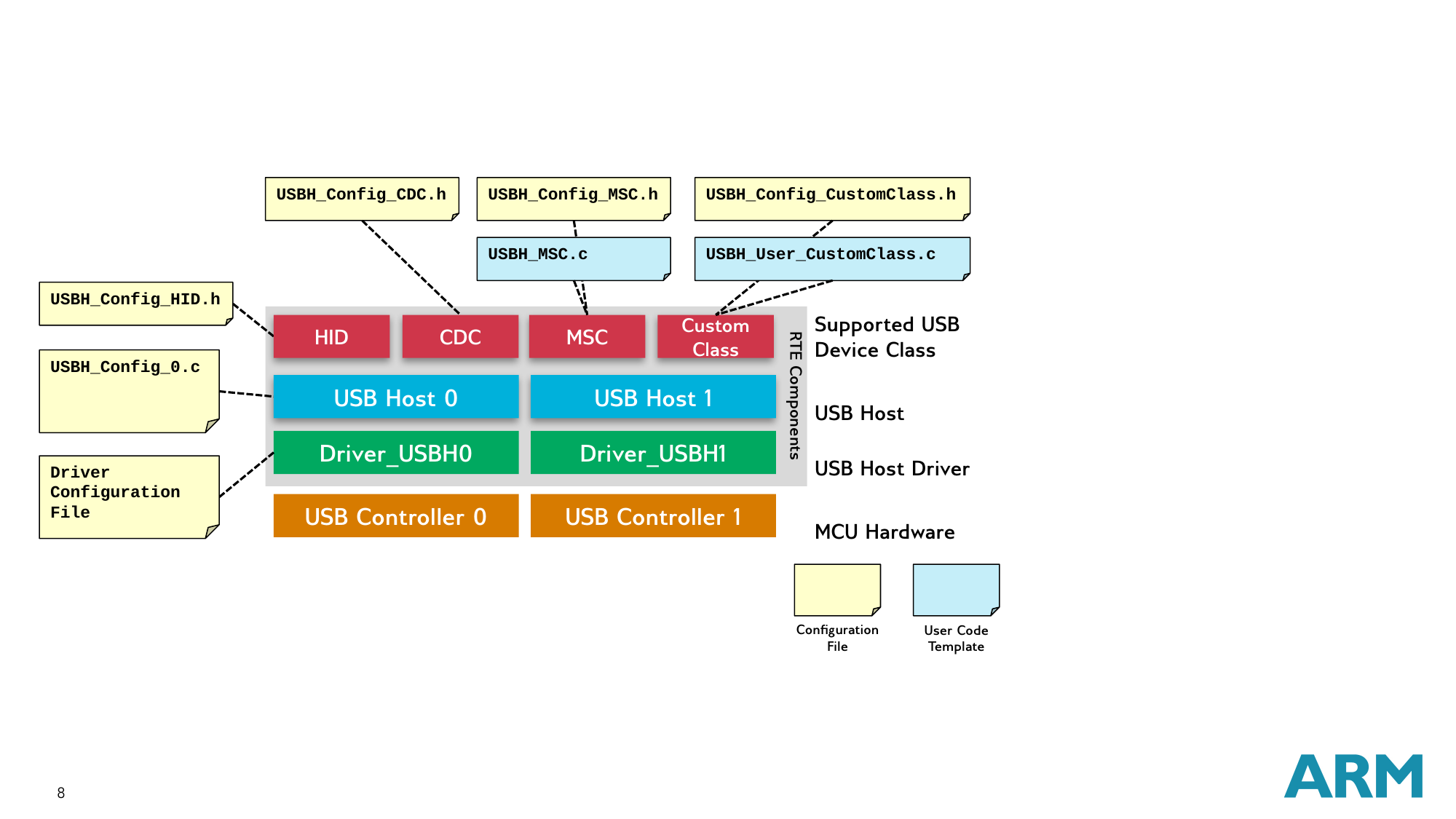

USBH_Config_CDC.h
USBH_Config_MSC.h
USBH_Config_CustomClass.h
USBH_MSC.c
USBH_User_CustomClass.c
USBH_Config_HID.h
Supported USB Device Class
RTE Components
HID
CDC
MSC
Custom
Class
USBH_Config_0.c
USB Host 0
USB Host 1
USB Host
Driver_USBH1
Driver_USBH0
USB Host Driver
Driver Configuration File
USB Controller 0
USB Controller 1
MCU Hardware

Configuration
File
User Code
Template